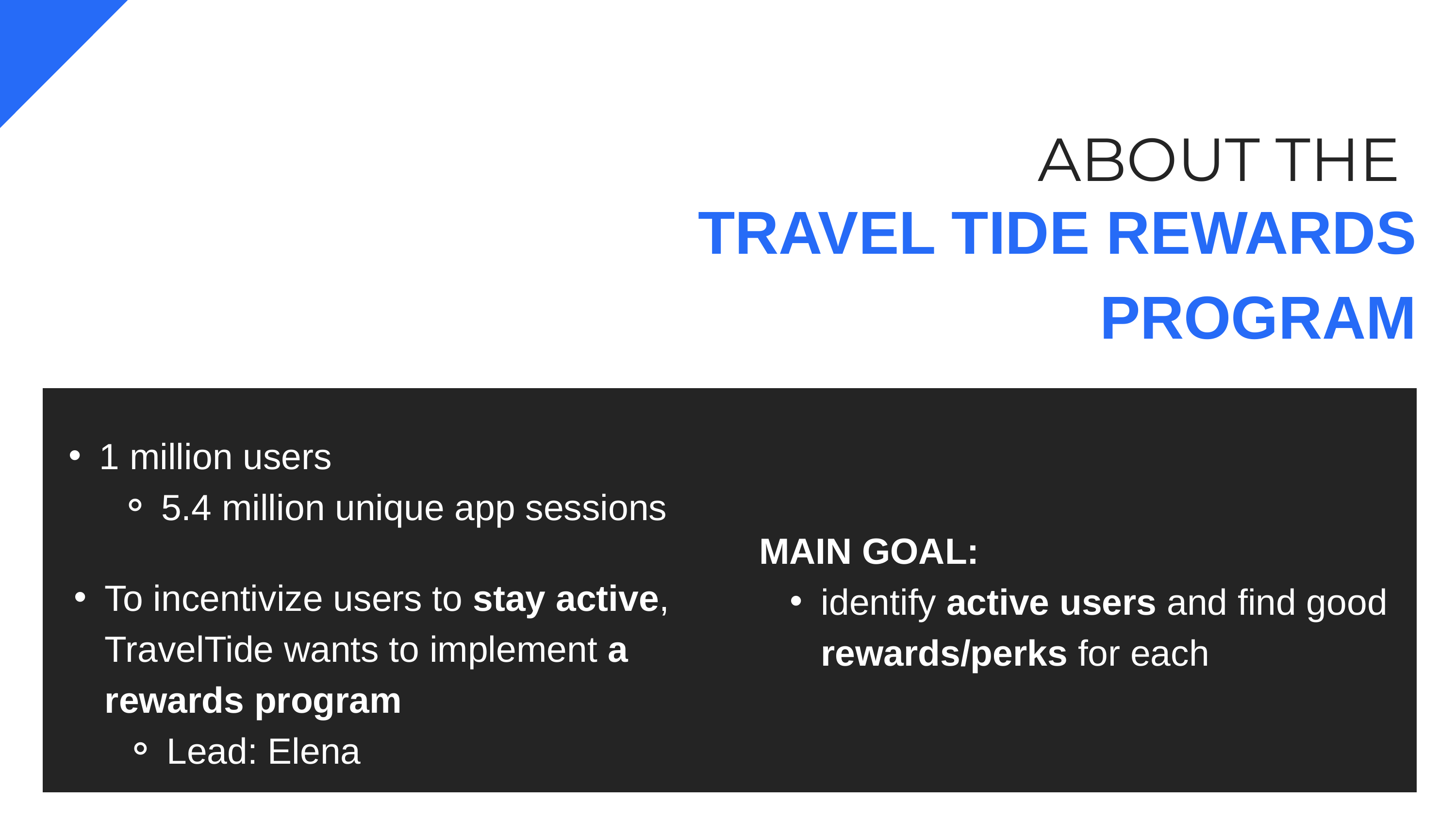

ABOUT THE
TRAVEL TIDE REWARDS PROGRAM

1 million users
5.4 million unique app sessions
MAIN GOAL:
identify active users and find good rewards/perks for each
To incentivize users to stay active, TravelTide wants to implement a rewards program
Lead: Elena
20
24